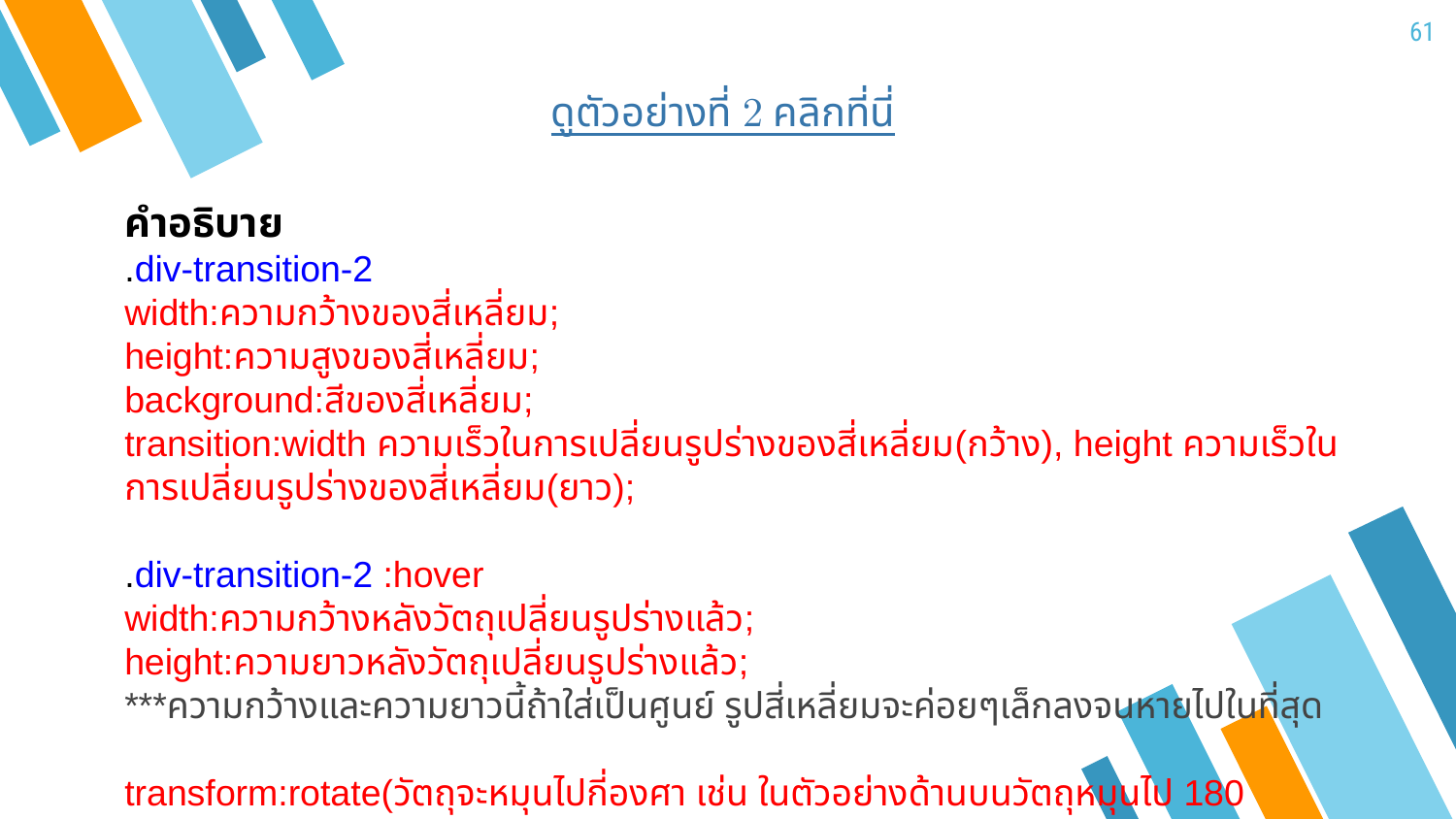

61
ดูตัวอย่างที่ 2 คลิกที่นี่
คำอธิบาย
.div-transition-2
width:ความกว้างของสี่เหลี่ยม;
height:ความสูงของสี่เหลี่ยม;
background:สีของสี่เหลี่ยม;
transition:width ความเร็วในการเปลี่ยนรูปร่างของสี่เหลี่ยม(กว้าง), height ความเร็วในการเปลี่ยนรูปร่างของสี่เหลี่ยม(ยาว);
.div-transition-2 :hover
width:ความกว้างหลังวัตถุเปลี่ยนรูปร่างแล้ว;
height:ความยาวหลังวัตถุเปลี่ยนรูปร่างแล้ว;
***ความกว้างและความยาวนี้ถ้าใส่เป็นศูนย์ รูปสี่เหลี่ยมจะค่อยๆเล็กลงจนหายไปในที่สุด
transform:rotate(วัตถุจะหมุนไปกี่องศา เช่น ในตัวอย่างด้านบนวัตถุหมุนไป 180 องศา);